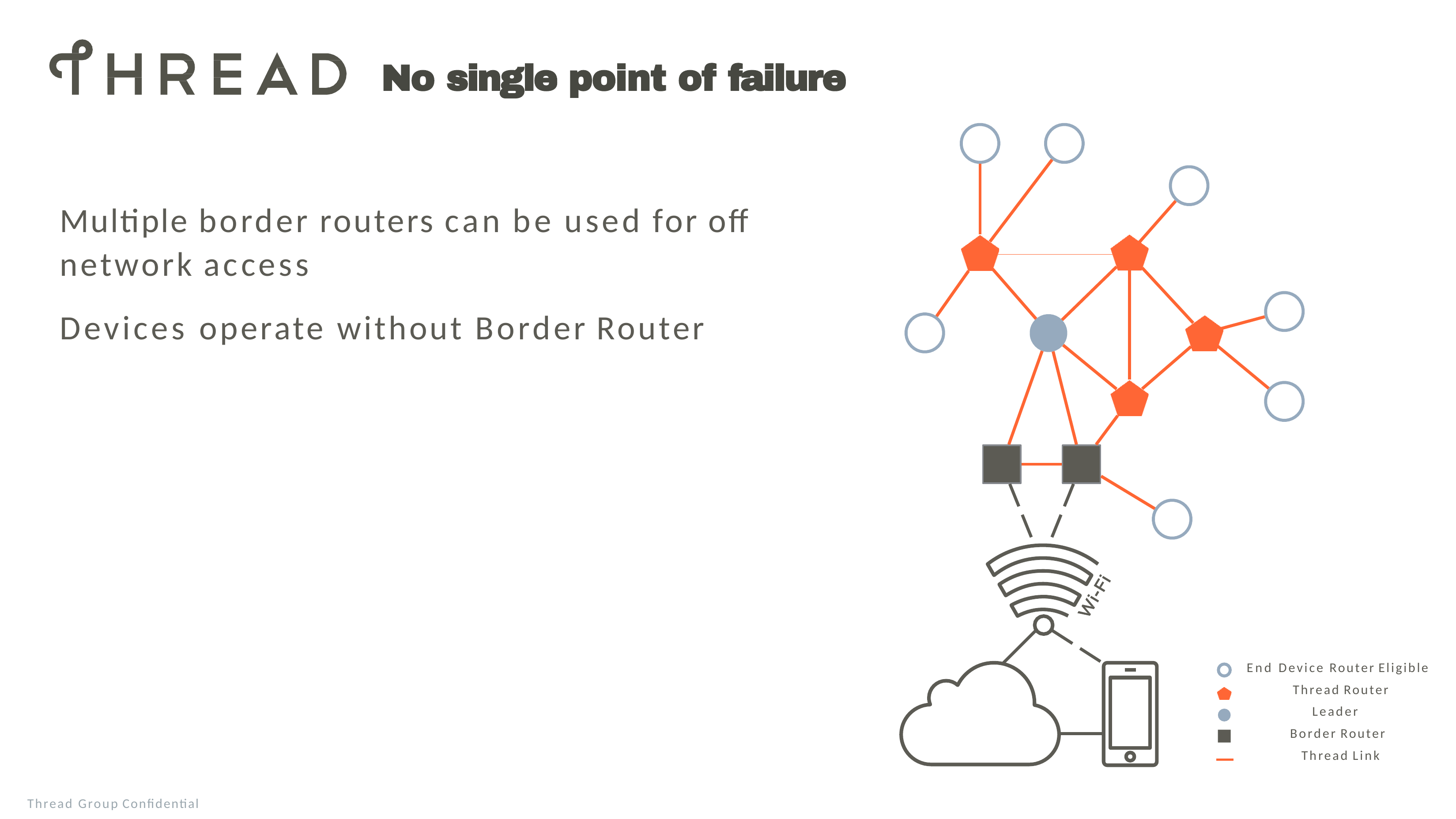

# No single point of failure

Multiple border routers can be used for off  network access
Devices operate without Border Router

End Device Router Eligible  Thread Router
Leader  Border Router  Thread Link

Thread Group Confidential